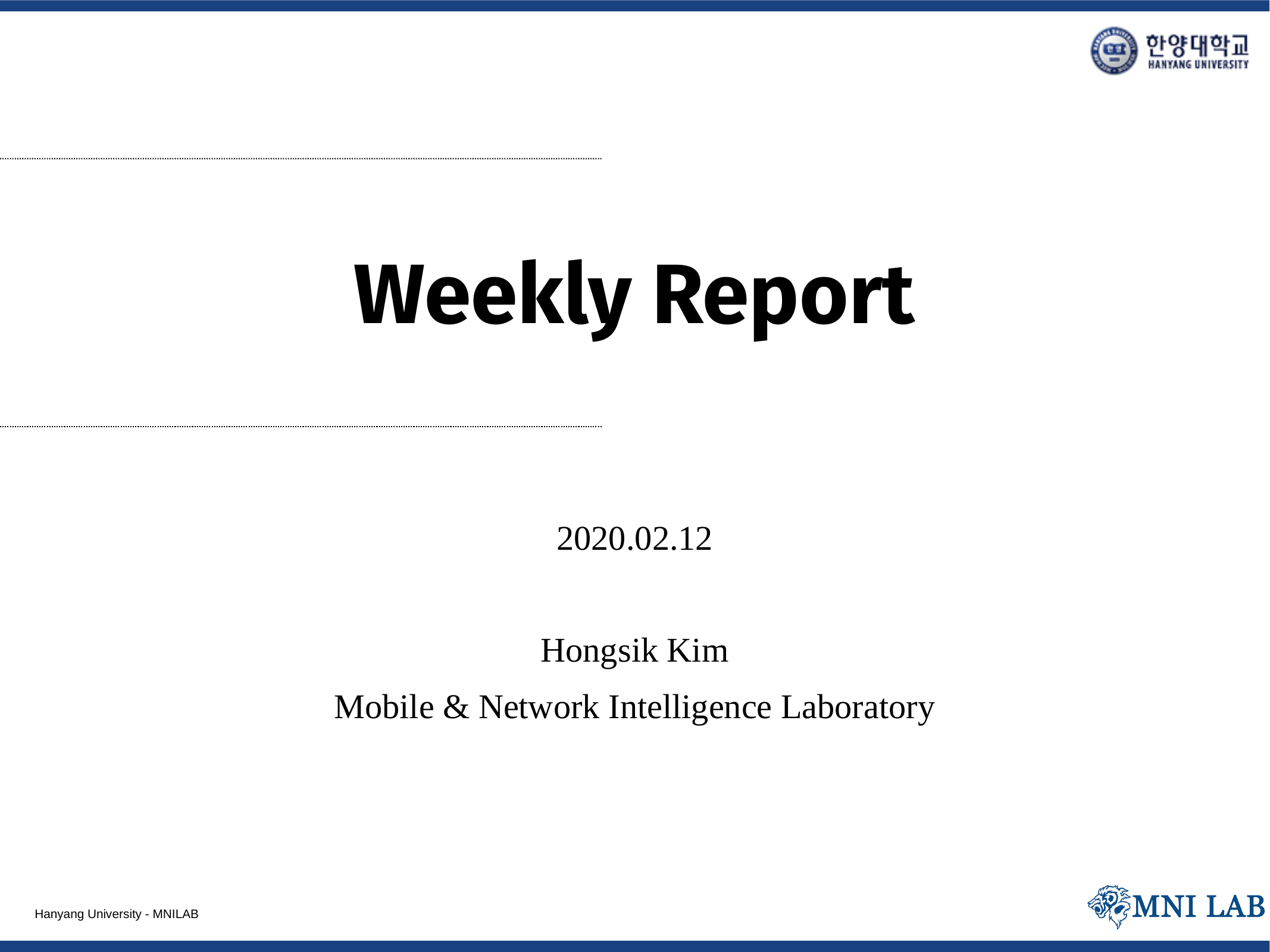

# Weekly Report
2020.02.12

Hongsik Kim
Mobile & Network Intelligence Laboratory